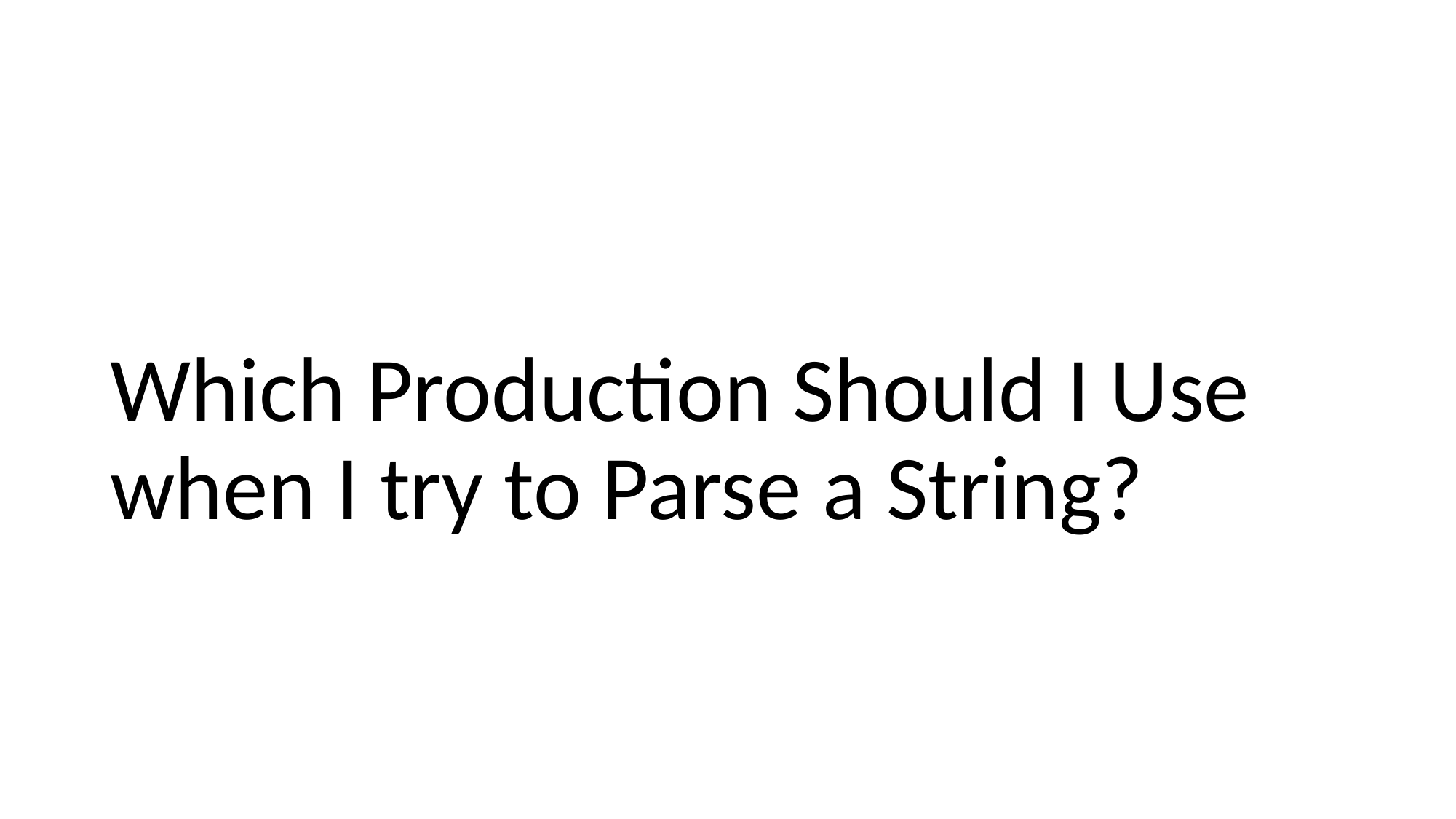

# Which Production Should I Use when I try to Parse a String?